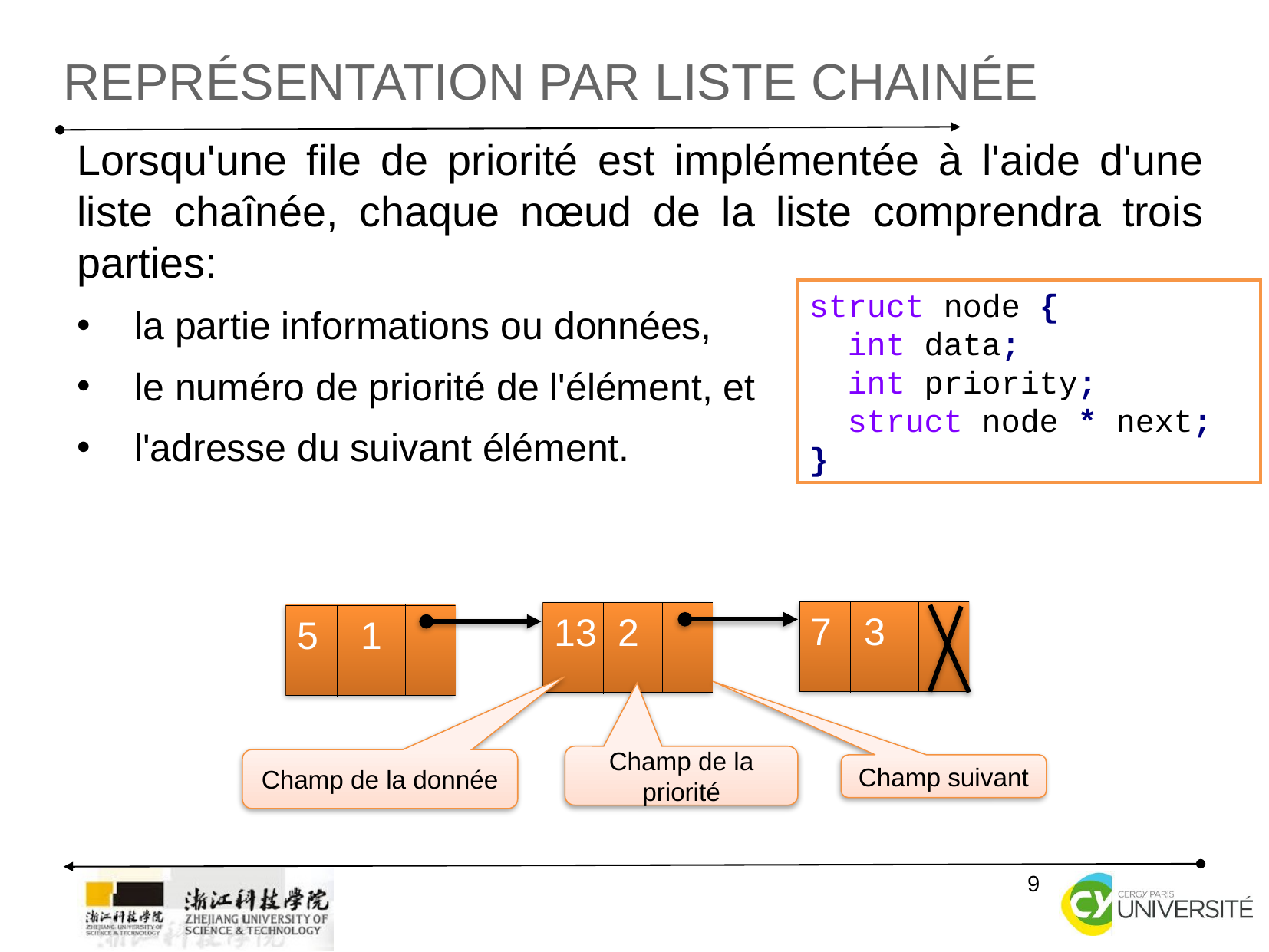

Représentation par Liste chainée
Lorsqu'une file de priorité est implémentée à l'aide d'une liste chaînée, chaque nœud de la liste comprendra trois parties:
la partie informations ou données,
le numéro de priorité de l'élément, et
l'adresse du suivant élément.
struct node {
  int data;
  int priority;
  struct node * next;
}
7   3
13  2
5    1
Champ de la priorité
Champ de la donnée
Champ suivant